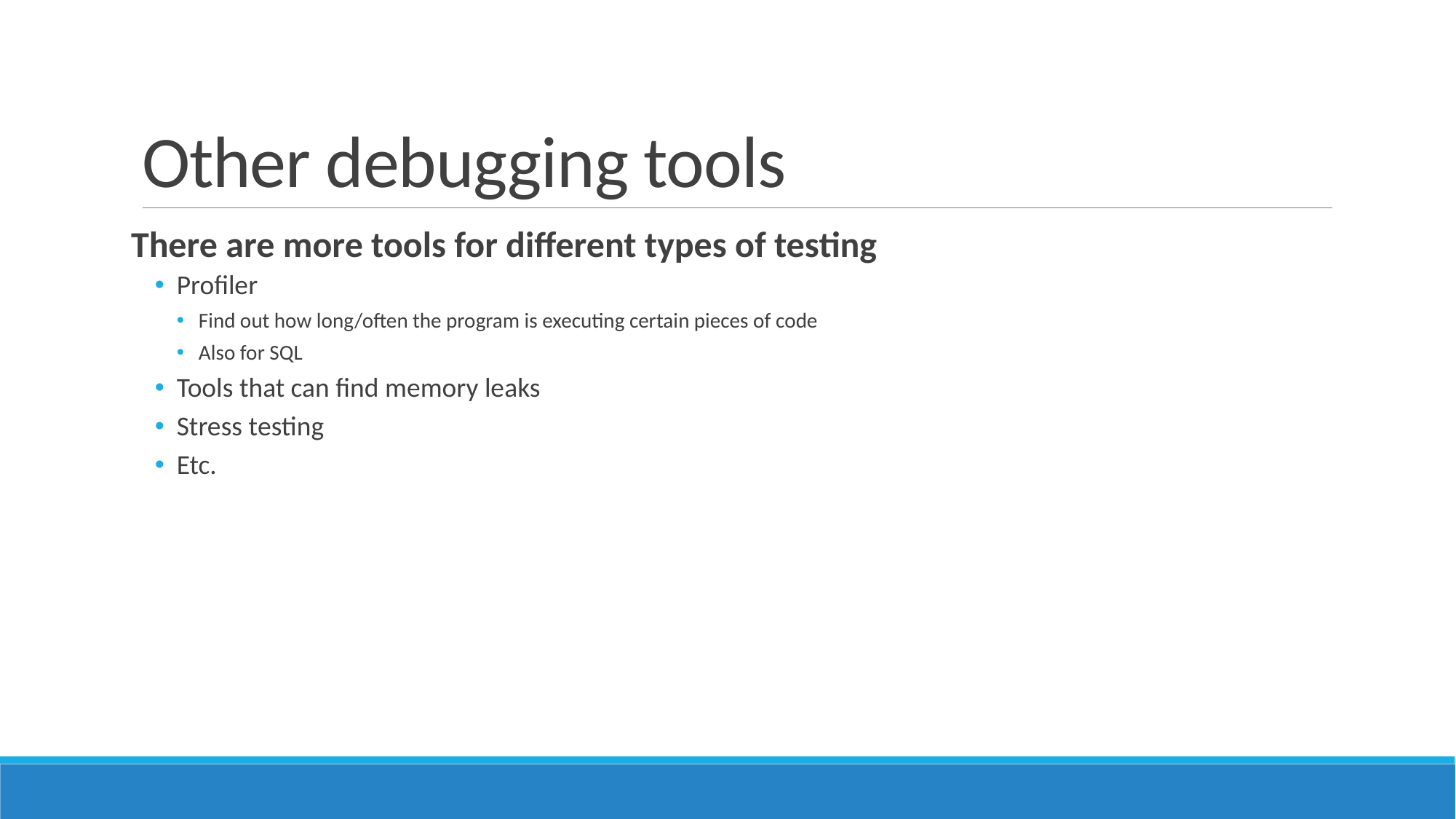

# Other debugging tools
There are more tools for different types of testing
Profiler
Find out how long/often the program is executing certain pieces of code
Also for SQL
Tools that can find memory leaks
Stress testing
Etc.